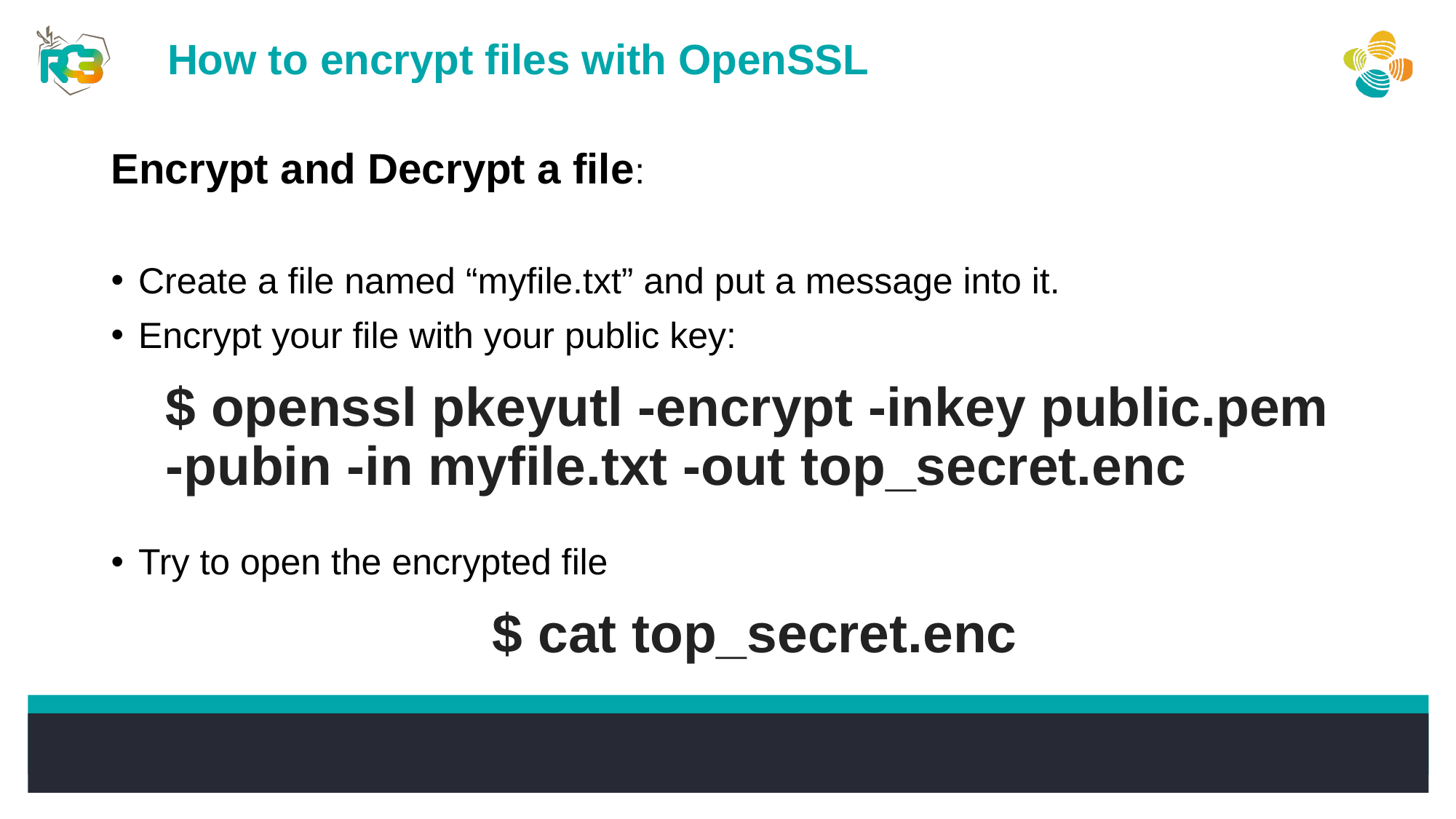

How to encrypt files with OpenSSL
Encrypt and Decrypt a file:

Create a file named “myfile.txt” and put a message into it.
Encrypt your file with your public key:
$ openssl pkeyutl -encrypt -inkey public.pem -pubin -in myfile.txt -out top_secret.enc

Try to open the encrypted file
$ cat top_secret.enc